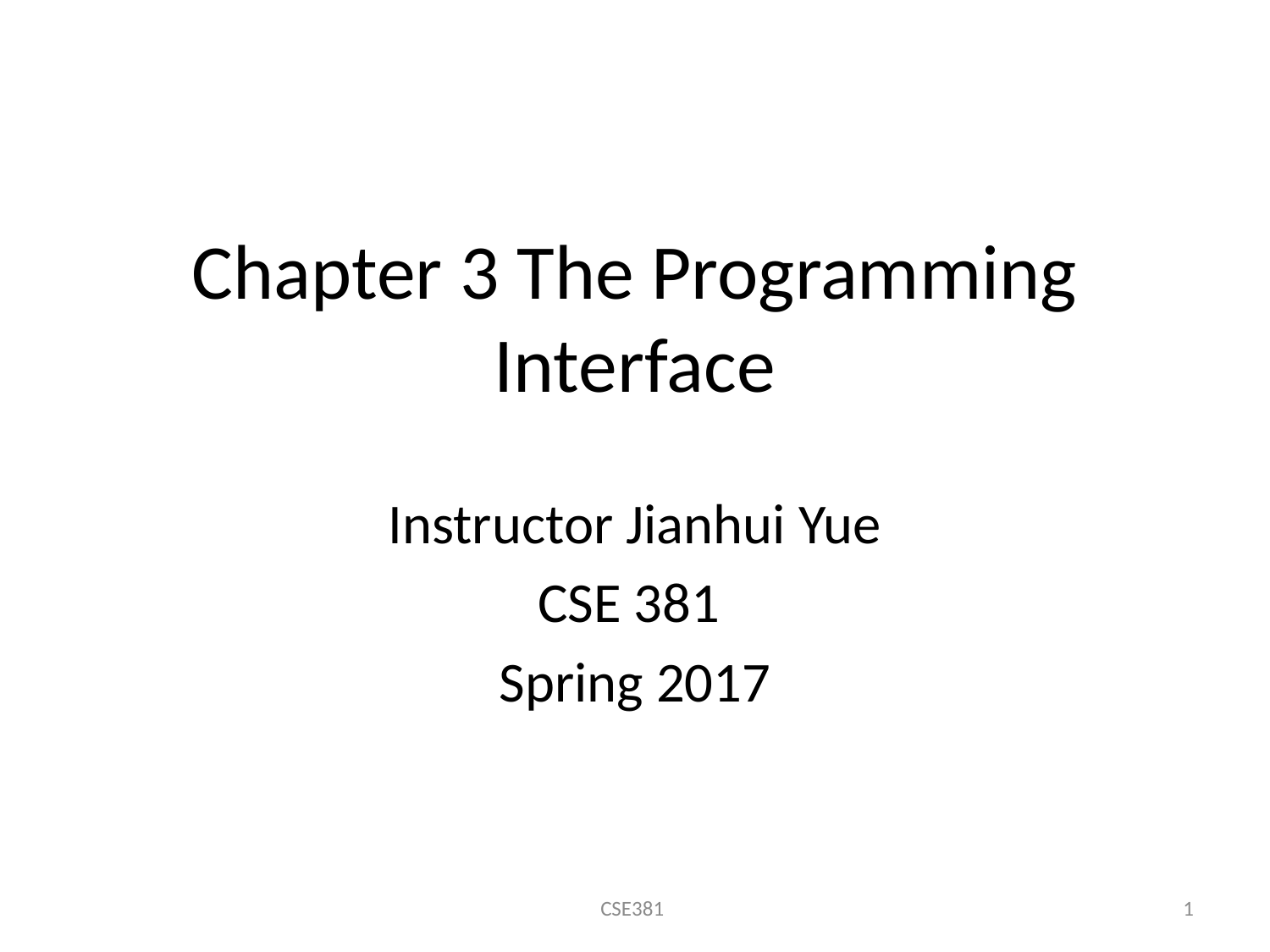

# Chapter 3 The Programming Interface
Instructor Jianhui Yue
CSE 381
Spring 2017
CSE381
1